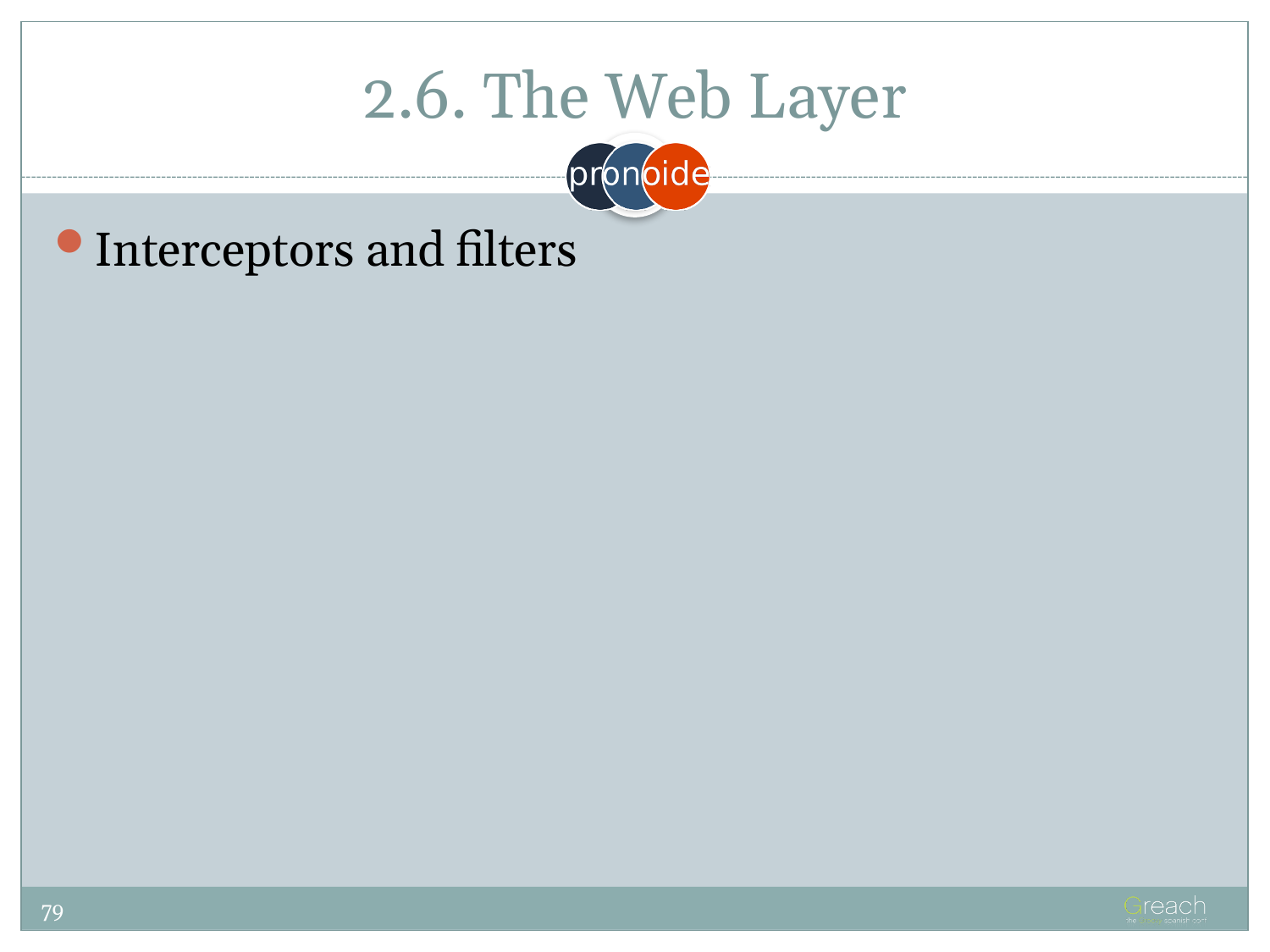

# 2.6. The Web Layer
Interceptors and filters